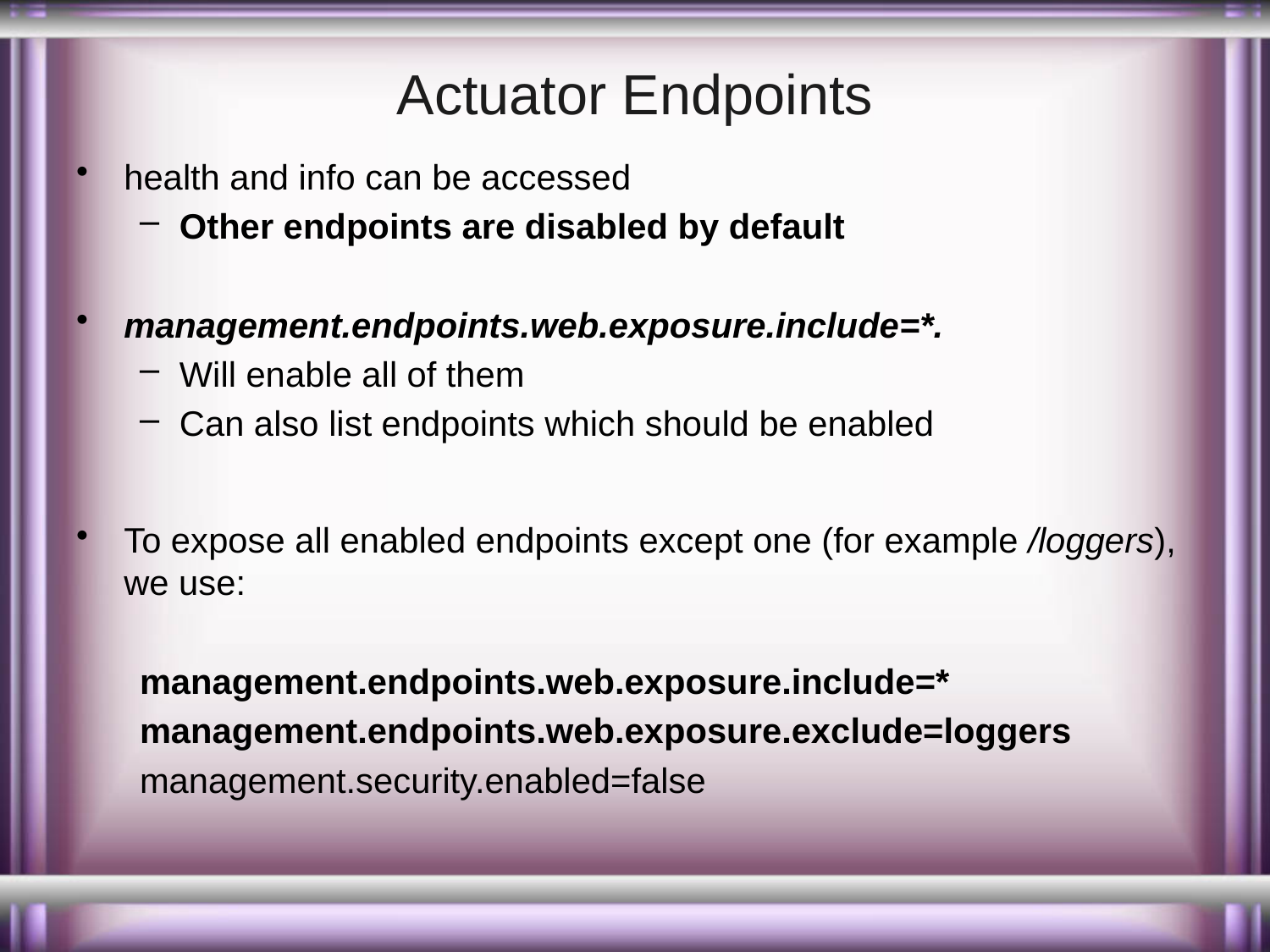

# Actuator Endpoints
health and info can be accessed
Other endpoints are disabled by default

management.endpoints.web.exposure.include=*.
Will enable all of them
Can also list endpoints which should be enabled

To expose all enabled endpoints except one (for example /loggers), we use:

management.endpoints.web.exposure.include=*
management.endpoints.web.exposure.exclude=loggers
management.security.enabled=false